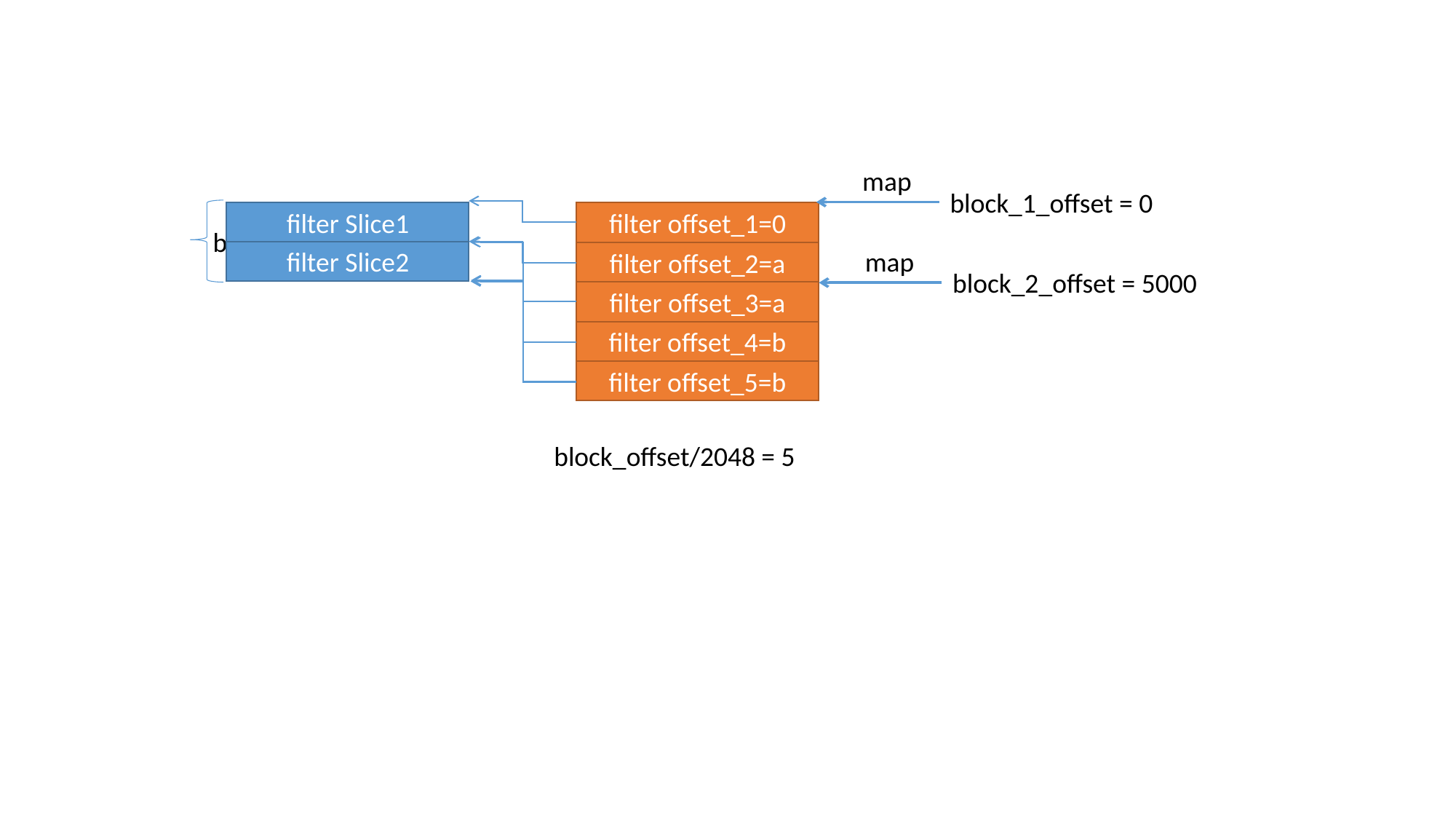

map
block_1_offset = 0
b
filter Slice1
filter offset_1=0
map
block_2_offset = 5000
filter Slice2
filter offset_2=a
filter offset_3=a
filter offset_4=b
filter offset_5=b
block_offset/2048 = 5